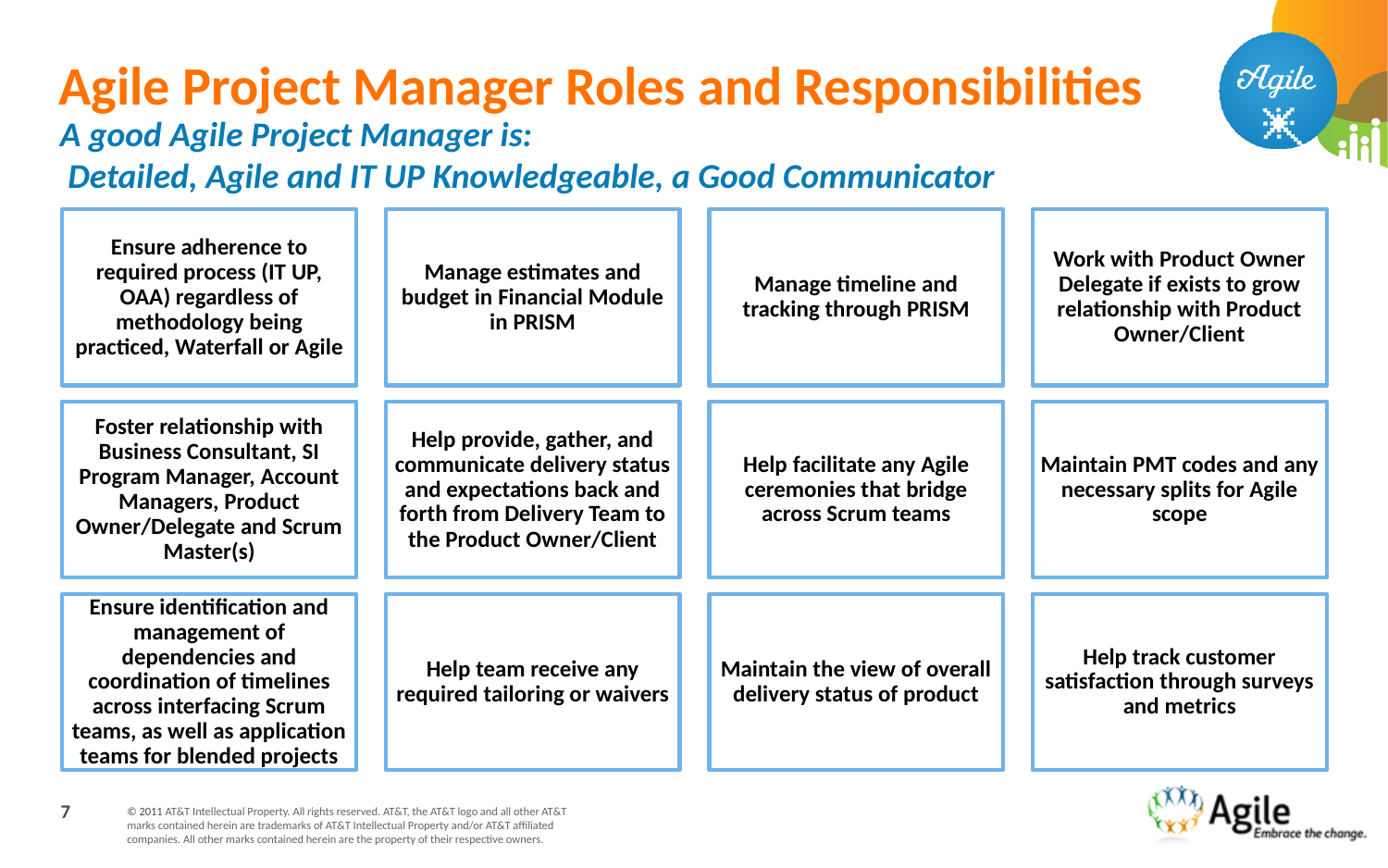

# Agile Project Manager Roles and Responsibilities
A good Agile Project Manager is:
 Detailed, Agile and IT UP Knowledgeable, a Good Communicator
Ensure adherence to required process (IT UP, OAA) regardless of methodology being practiced, Waterfall or Agile
Manage estimates and budget in Financial Module in PRISM
Manage timeline and tracking through PRISM
Work with Product Owner Delegate if exists to grow relationship with Product Owner/Client
Foster relationship with Business Consultant, SI Program Manager, Account Managers, Product Owner/Delegate and Scrum Master(s)
Help provide, gather, and communicate delivery status and expectations back and forth from Delivery Team to the Product Owner/Client
Help facilitate any Agile ceremonies that bridge across Scrum teams
Maintain PMT codes and any necessary splits for Agile scope
Ensure identification and management of dependencies and coordination of timelines across interfacing Scrum teams, as well as application teams for blended projects
Help team receive any required tailoring or waivers
Maintain the view of overall delivery status of product
Help track customer satisfaction through surveys and metrics
7